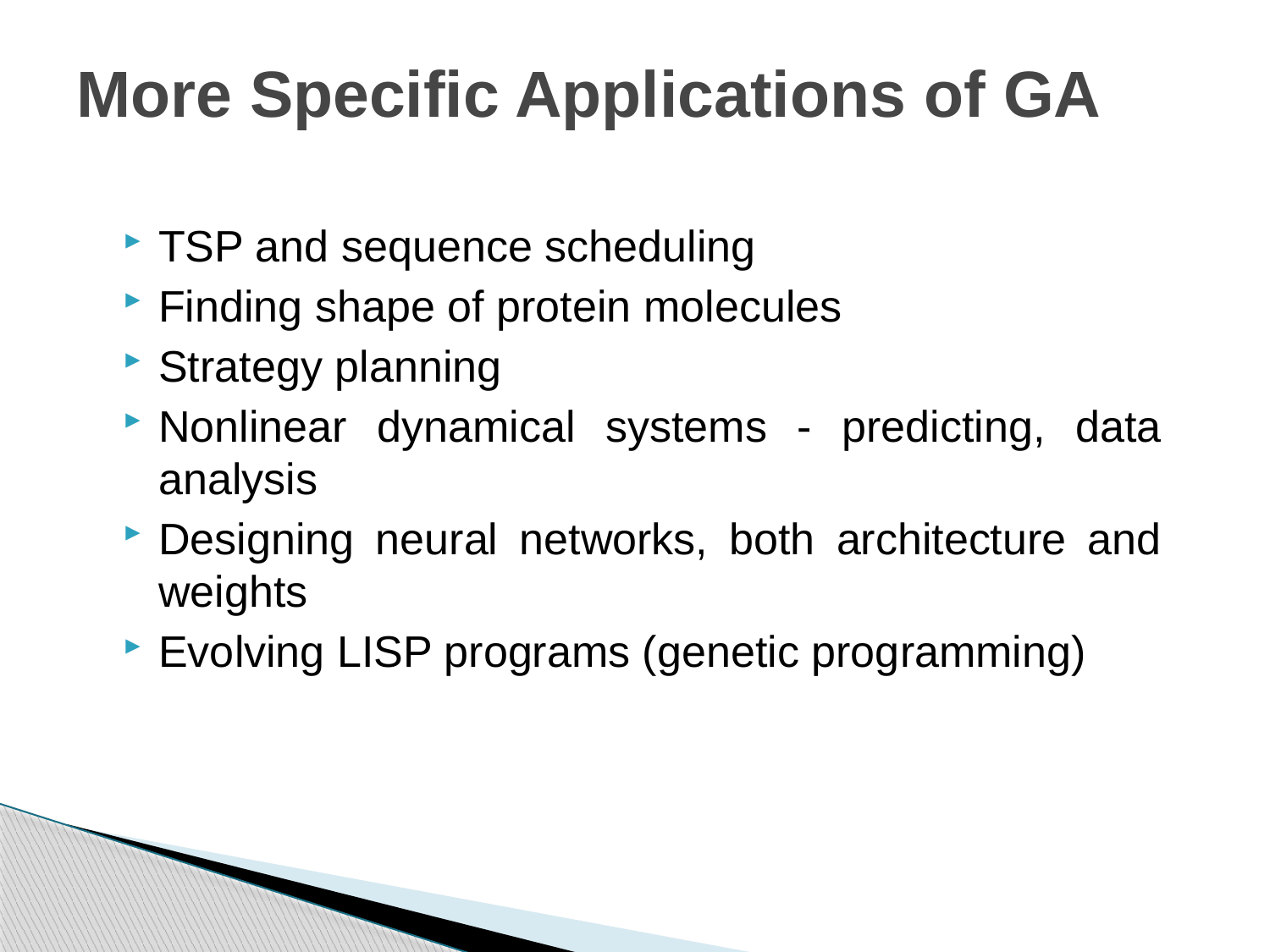

# More Specific Applications of GA
TSP and sequence scheduling
Finding shape of protein molecules
Strategy planning
Nonlinear dynamical systems - predicting, data analysis
Designing neural networks, both architecture and weights
Evolving LISP programs (genetic programming)